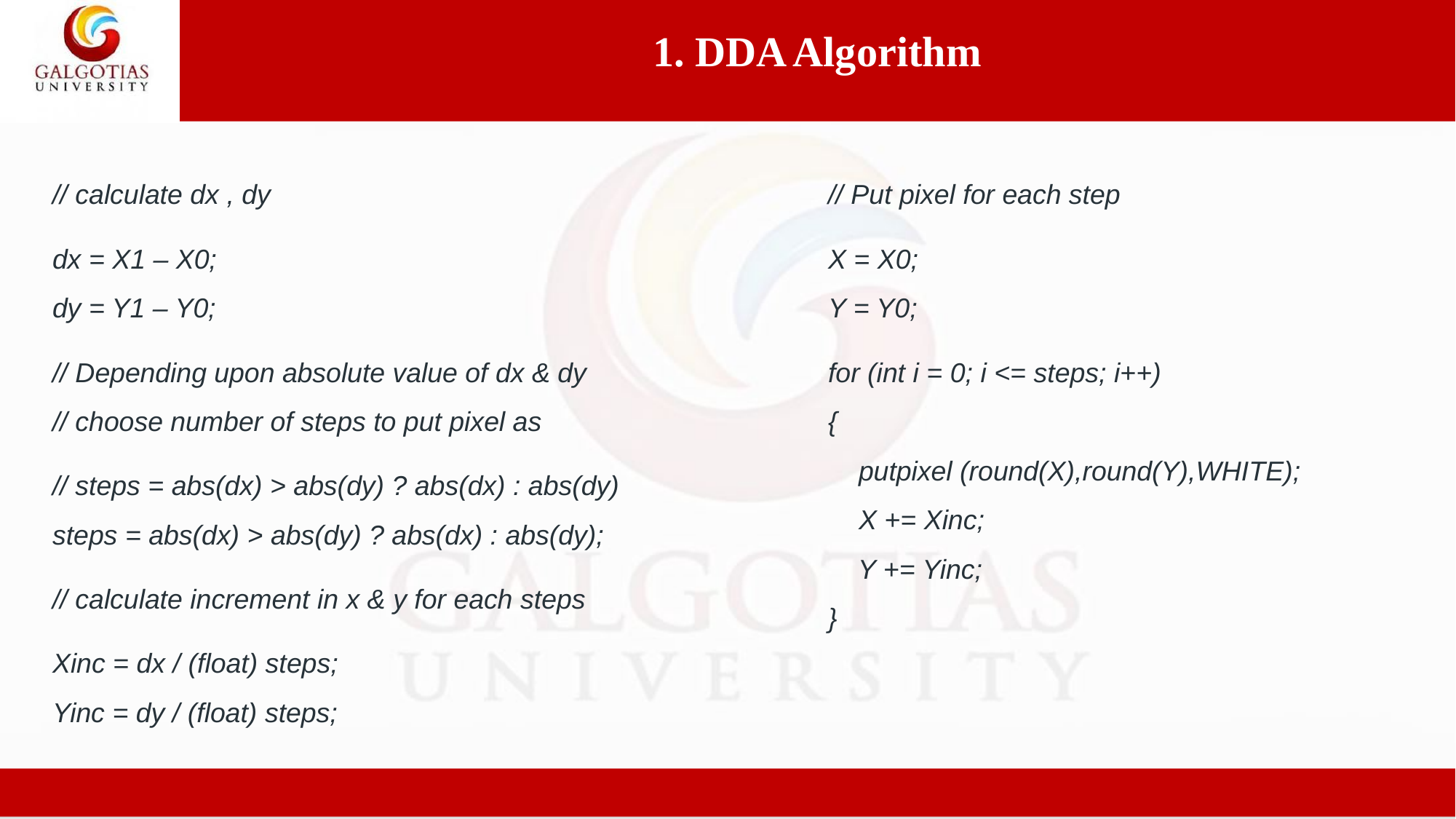

1. DDA Algorithm
// calculate dx , dy
dx = X1 – X0;
dy = Y1 – Y0;
// Depending upon absolute value of dx & dy
// choose number of steps to put pixel as
// steps = abs(dx) > abs(dy) ? abs(dx) : abs(dy)
steps = abs(dx) > abs(dy) ? abs(dx) : abs(dy);
// calculate increment in x & y for each steps
Xinc = dx / (float) steps;
Yinc = dy / (float) steps;

// Put pixel for each step
X = X0;
Y = Y0;
for (int i = 0; i <= steps; i++)
{
    putpixel (round(X),round(Y),WHITE);
    X += Xinc;
    Y += Yinc;
}